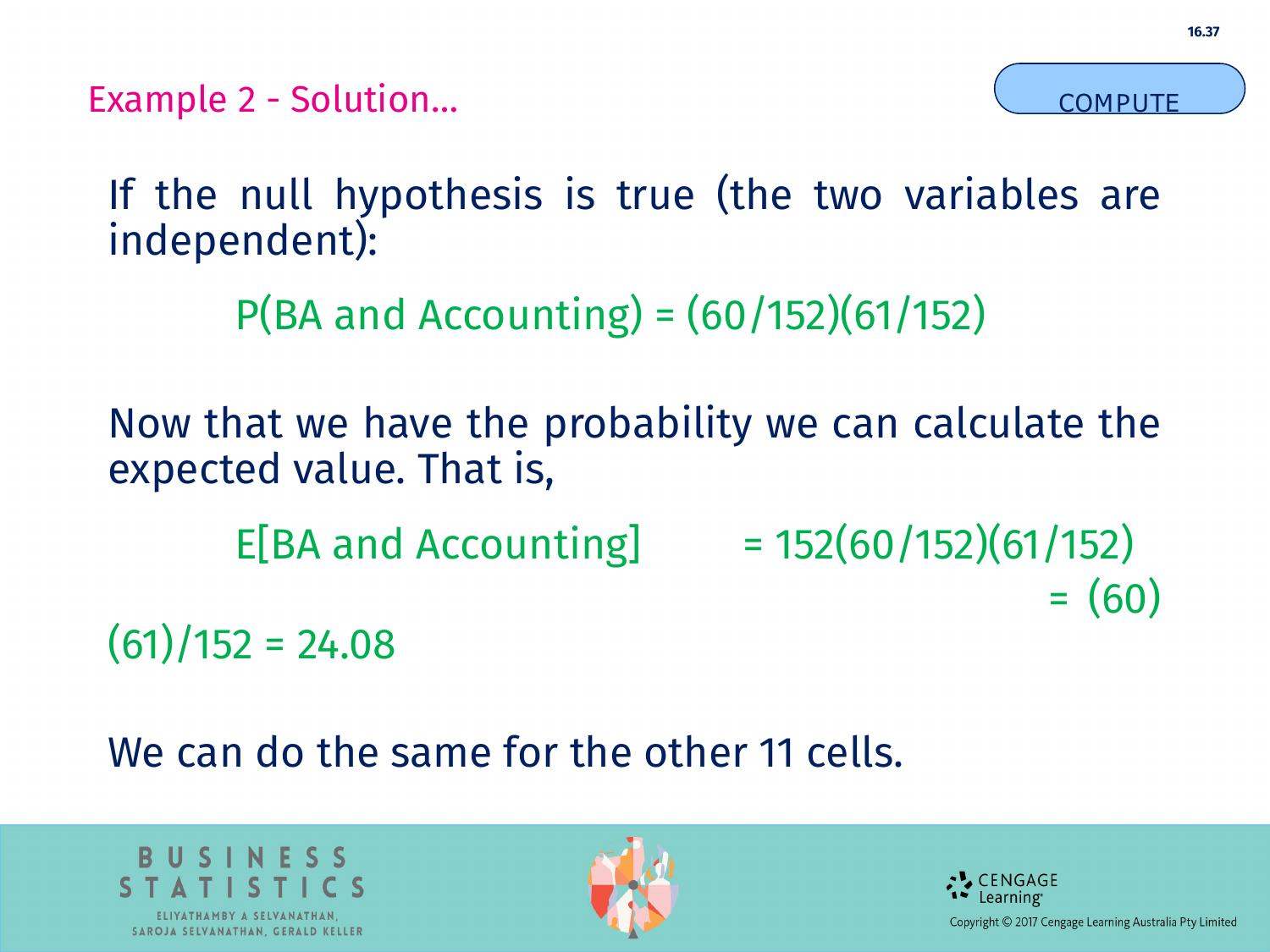

16.37
Example 2 - Solution…
COMPUTE
If the null hypothesis is true (the two variables are independent):
	P(BA and Accounting) = (60/152)(61/152)

Now that we have the probability we can calculate the expected value. That is,
	E[BA and Accounting] 	= 152(60/152)(61/152)
			       				= (60)(61)/152 = 24.08

We can do the same for the other 11 cells.